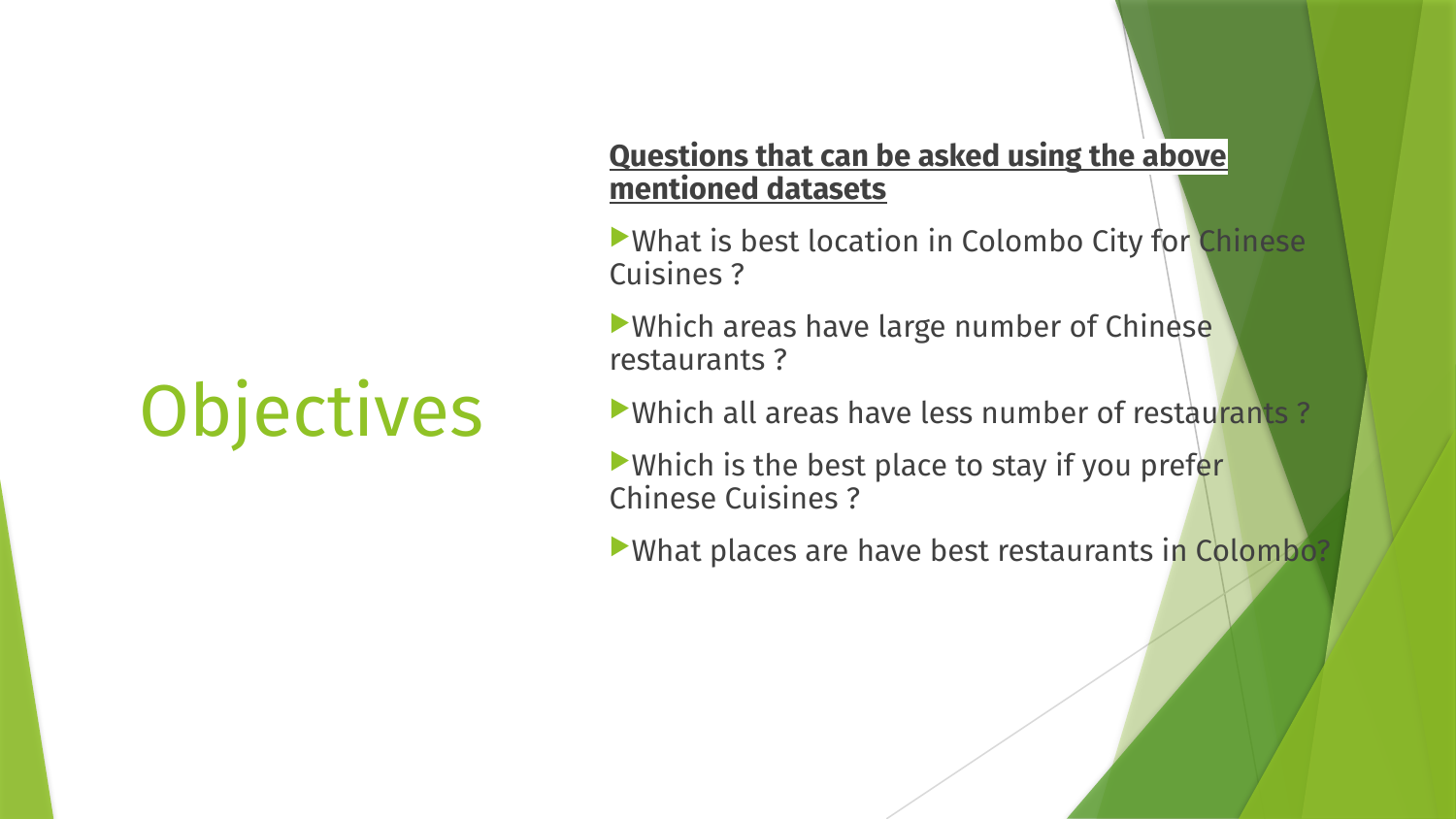

Questions that can be asked using the above mentioned datasets
What is best location in Colombo City for Chinese Cuisines ?
Which areas have large number of Chinese restaurants ?
Which all areas have less number of restaurants ?
Which is the best place to stay if you prefer Chinese Cuisines ?
What places are have best restaurants in Colombo?

Objectives